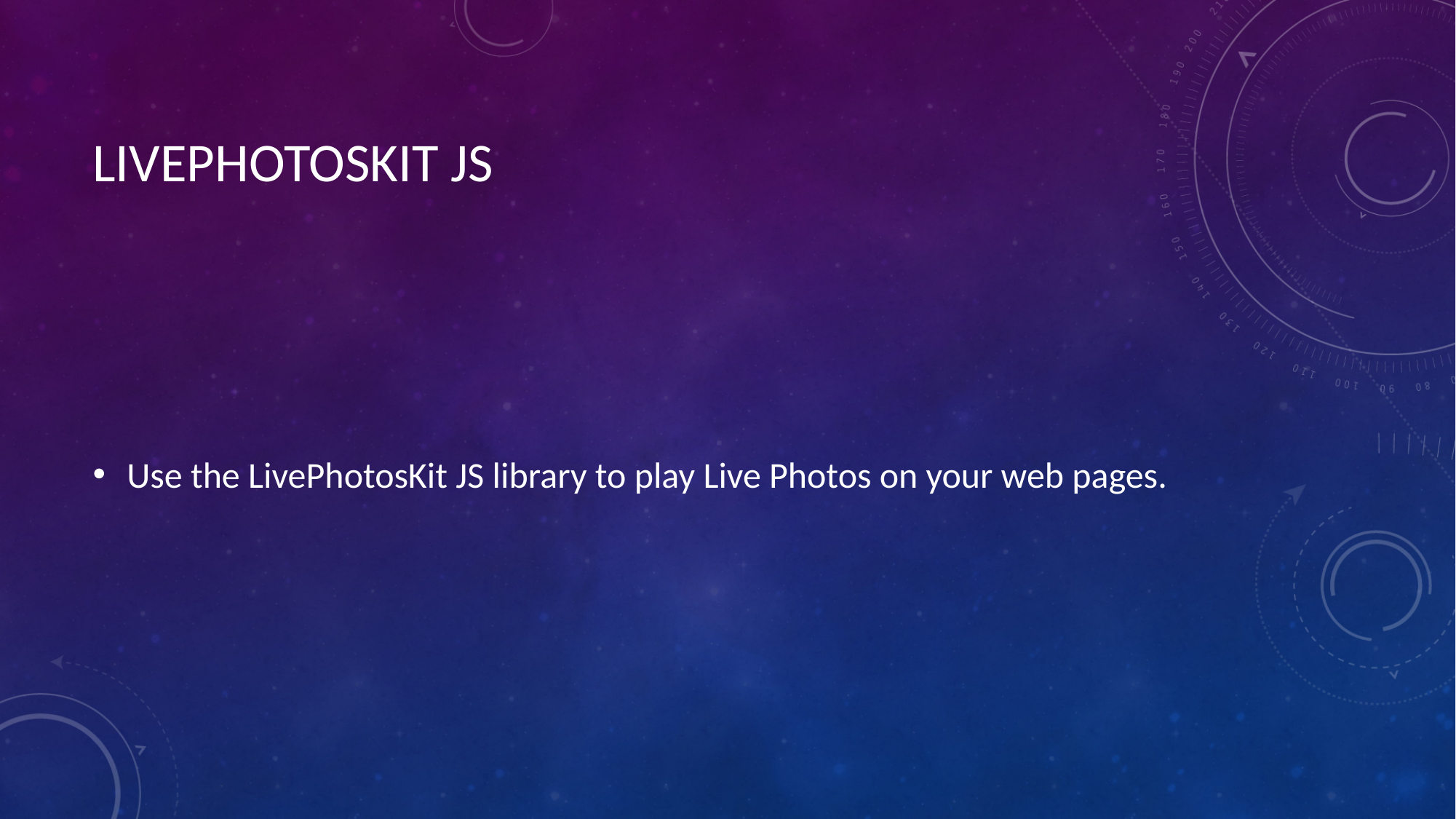

# LivePhotosKit JS
Use the LivePhotosKit JS library to play Live Photos on your web pages.